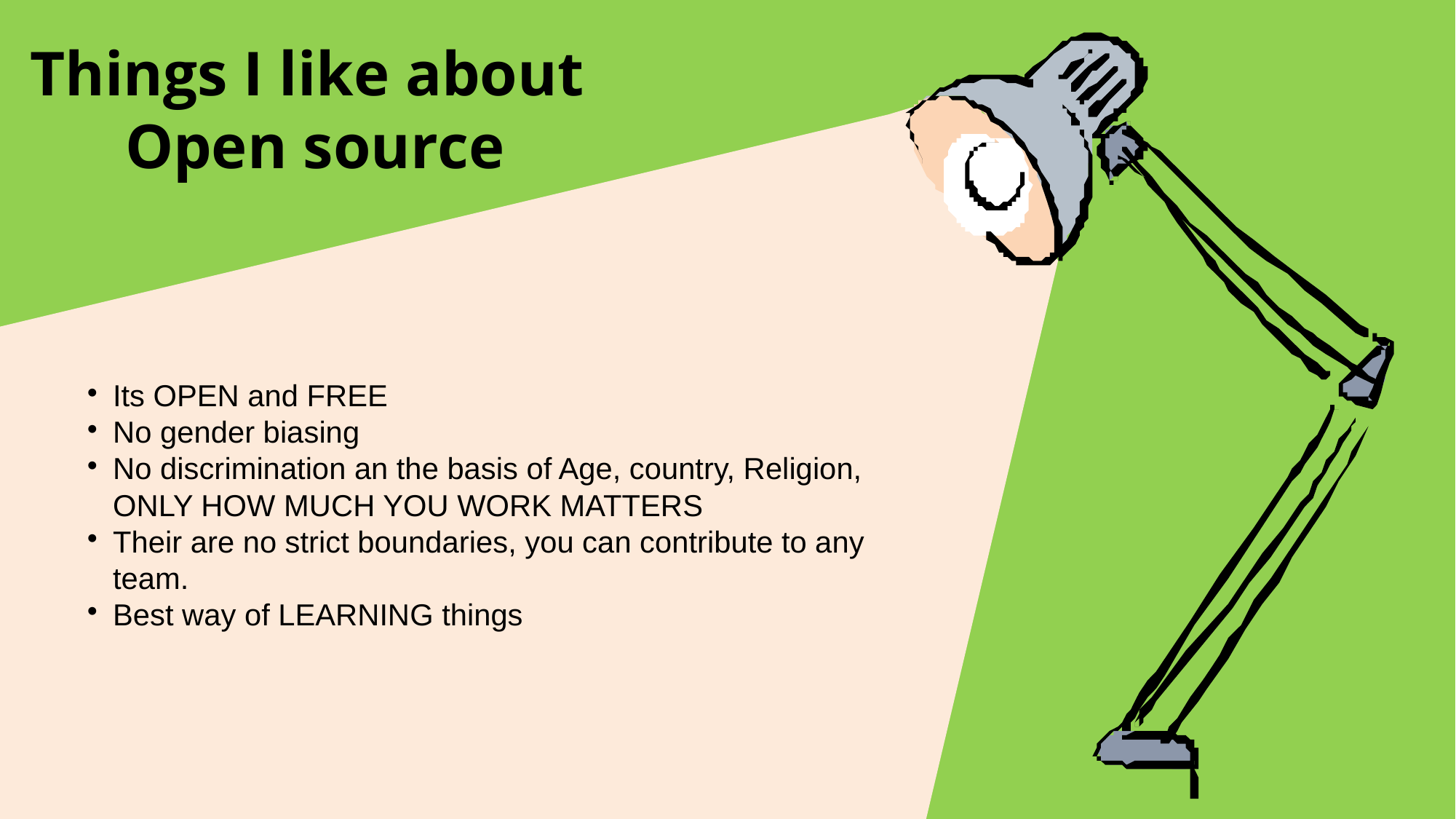

Things I like about
Open source

Its OPEN and FREE
No gender biasing
No discrimination an the basis of Age, country, Religion, ONLY HOW MUCH YOU WORK MATTERS
Their are no strict boundaries, you can contribute to any team.
Best way of LEARNING things